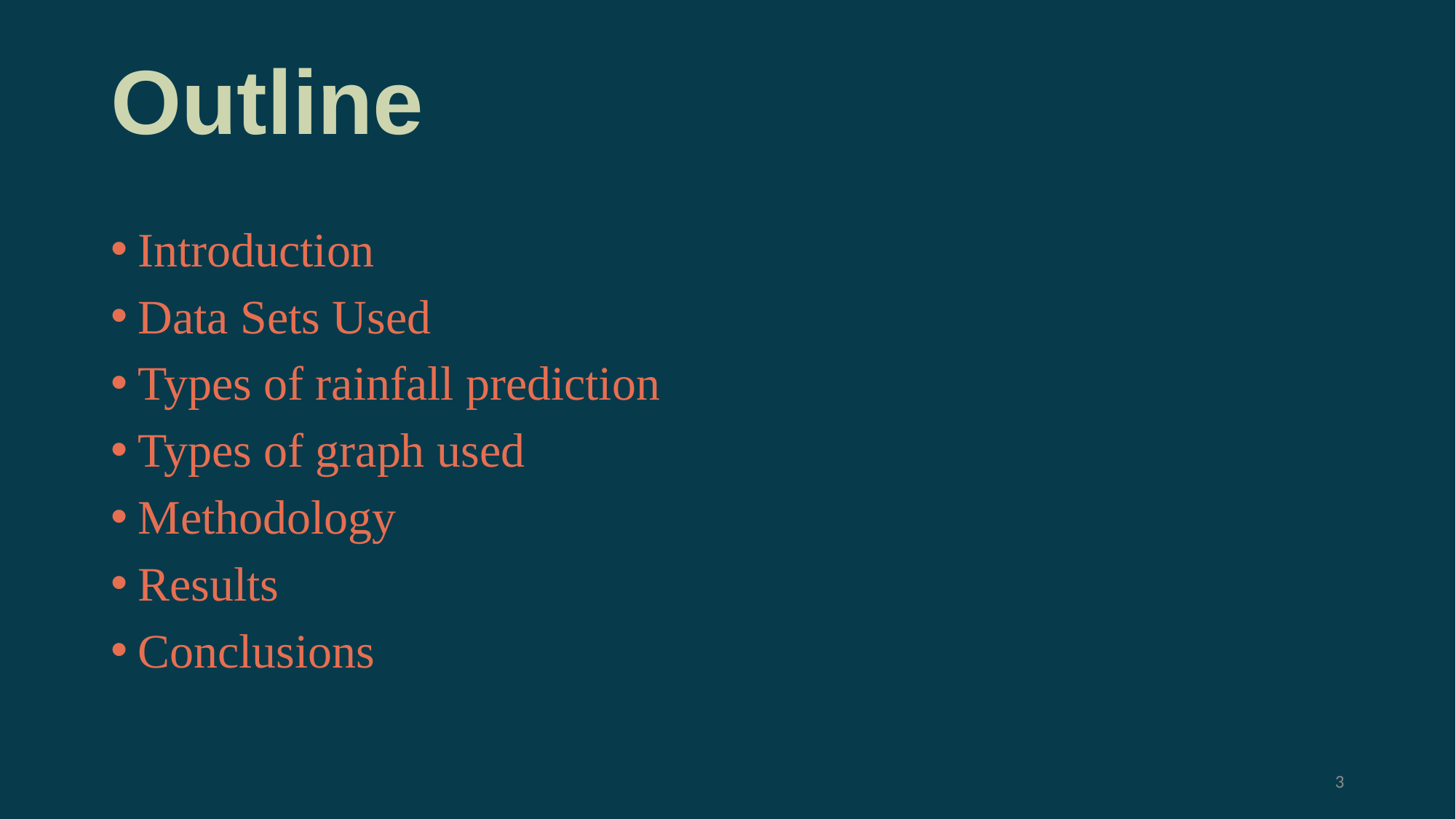

# Outline
Introduction
Data Sets Used
Types of rainfall prediction
Types of graph used
Methodology
Results
Conclusions
3